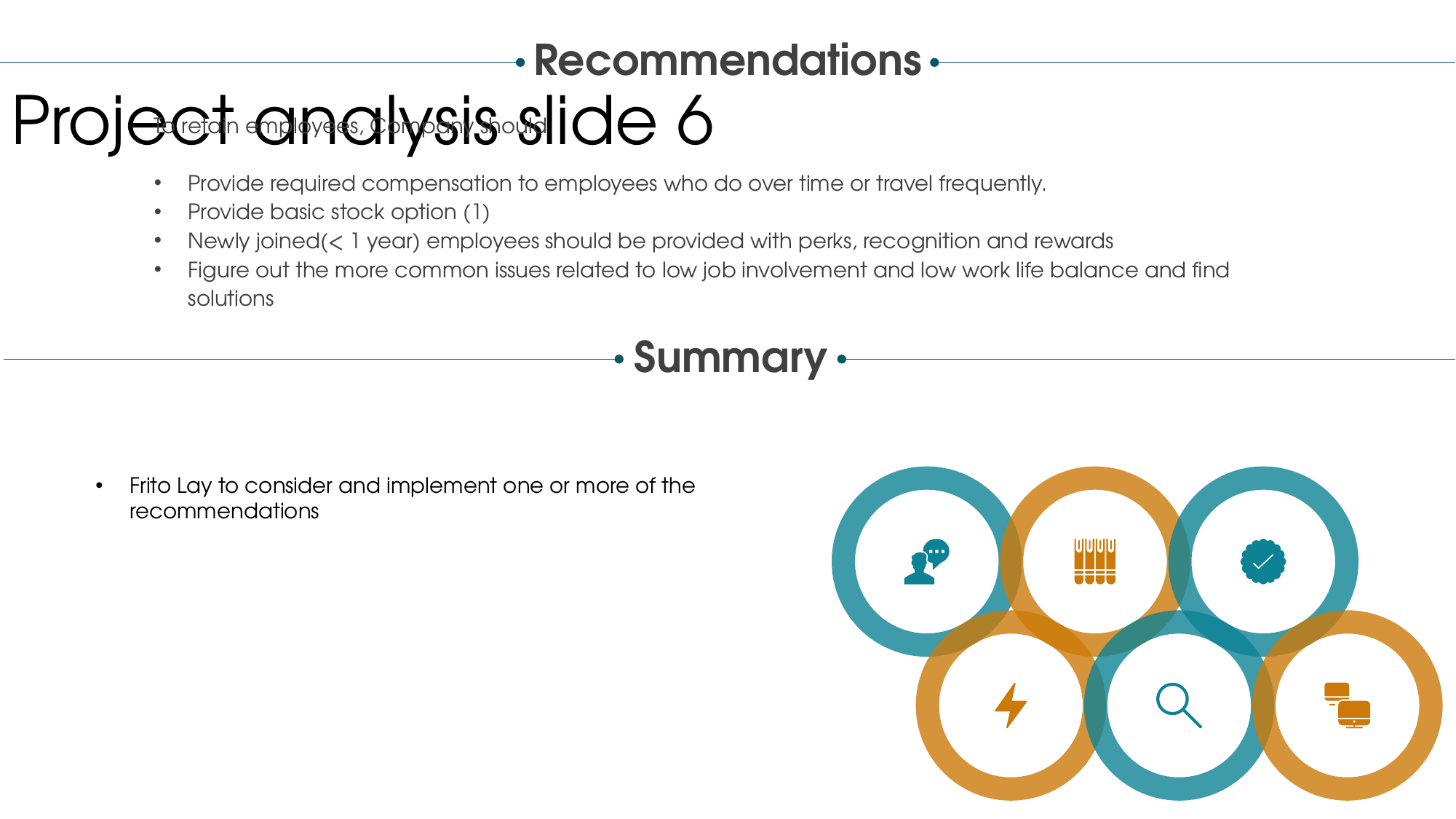

Recommendations
Project analysis slide 6
To retain employees, Company should

Provide required compensation to employees who do over time or travel frequently.
Provide basic stock option (1)
Newly joined(< 1 year) employees should be provided with perks, recognition and rewards
Figure out the more common issues related to low job involvement and low work life balance and find solutions
Summary

Frito Lay to consider and implement one or more of the recommendations